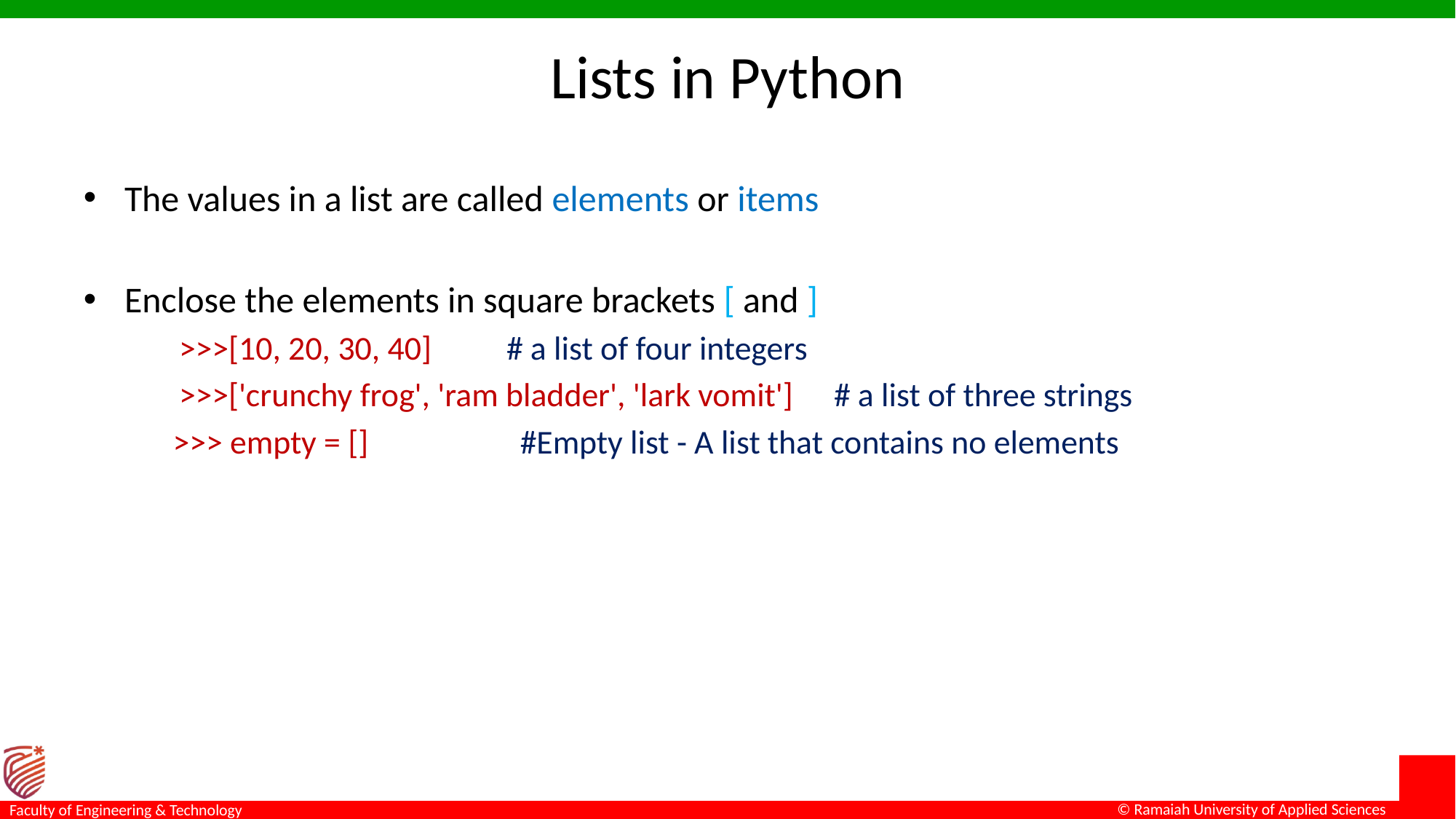

# Lists in Python
The values in a list are called elements or items

Enclose the elements in square brackets [ and ]
>>>[10, 20, 30, 40]	# a list of four integers
>>>['crunchy frog', 'ram bladder', 'lark vomit'] 	# a list of three strings
            >>> empty = []		#Empty list - A list that contains no elements